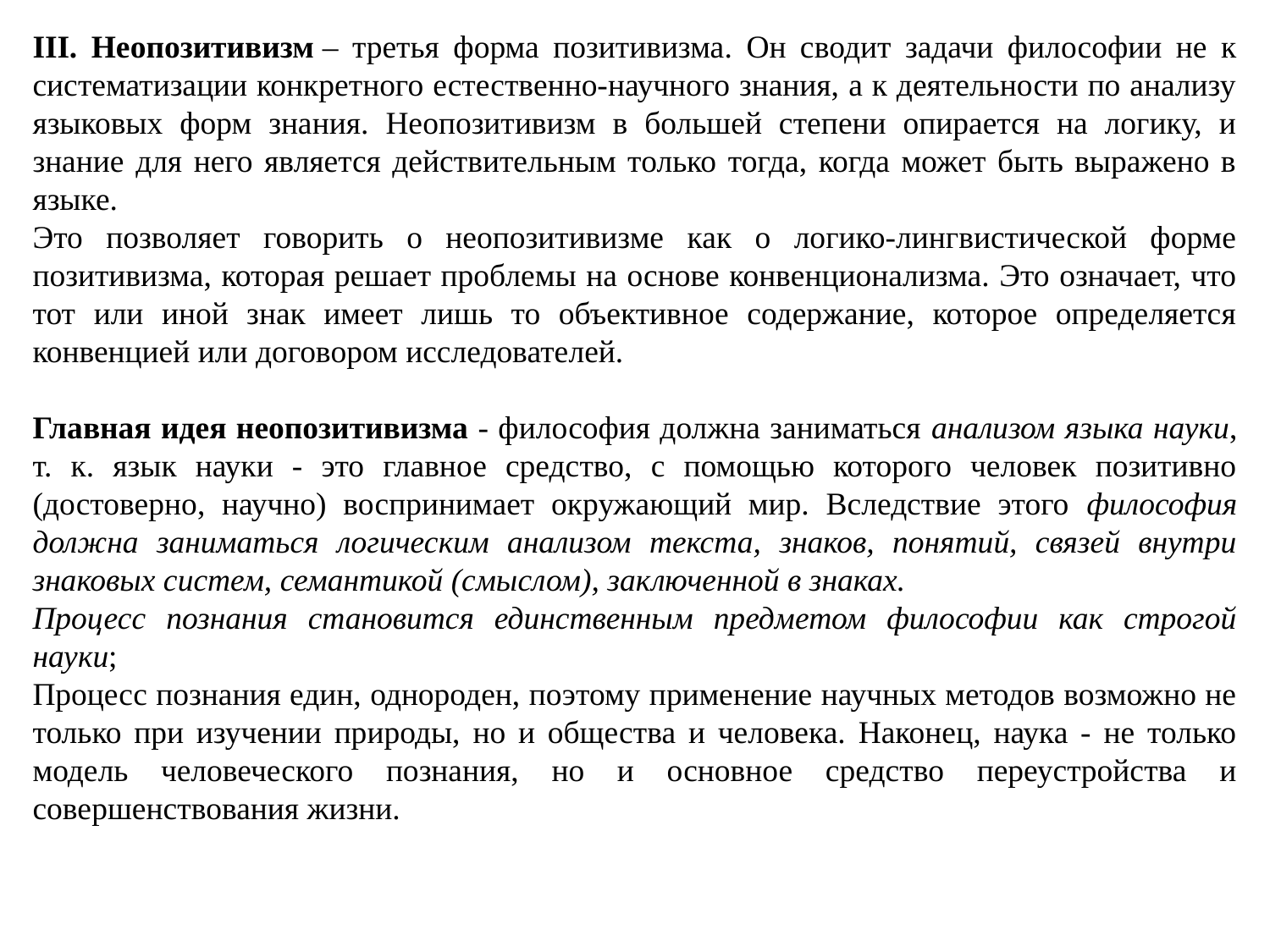

III. Неопозитивизм – третья форма позитивизма. Он сводит задачи философии не к систематизации конкретного естественно-научного знания, а к деятельности по анализу языковых форм знания. Неопозитивизм в большей степени опирается на логику, и знание для него является действительным только тогда, когда может быть выражено в языке.
Это позволяет говорить о неопозитивизме как о логико-лингвистической форме позитивизма, которая решает проблемы на основе конвенционализма. Это означает, что тот или иной знак имеет лишь то объективное содержание, которое определяется конвенцией или договором исследователей.

Главная идея неопозитивизма - философия должна заниматься анализом языка науки, т. к. язык науки - это главное средство, с помощью которого человек позитивно (достоверно, научно) воспринимает окружающий мир. Вследствие этого философия должна заниматься логическим анализом текста, знаков, понятий, связей внутри знаковых систем, семантикой (смыслом), заключенной в знаках.
Процесс познания становится единственным предметом философии как строгой науки;
Процесс познания един, однороден, поэтому применение научных методов возможно не только при изучении природы, но и общества и человека. Наконец, наука - не только модель человеческого познания, но и основное средство переустройства и совершенствования жизни.